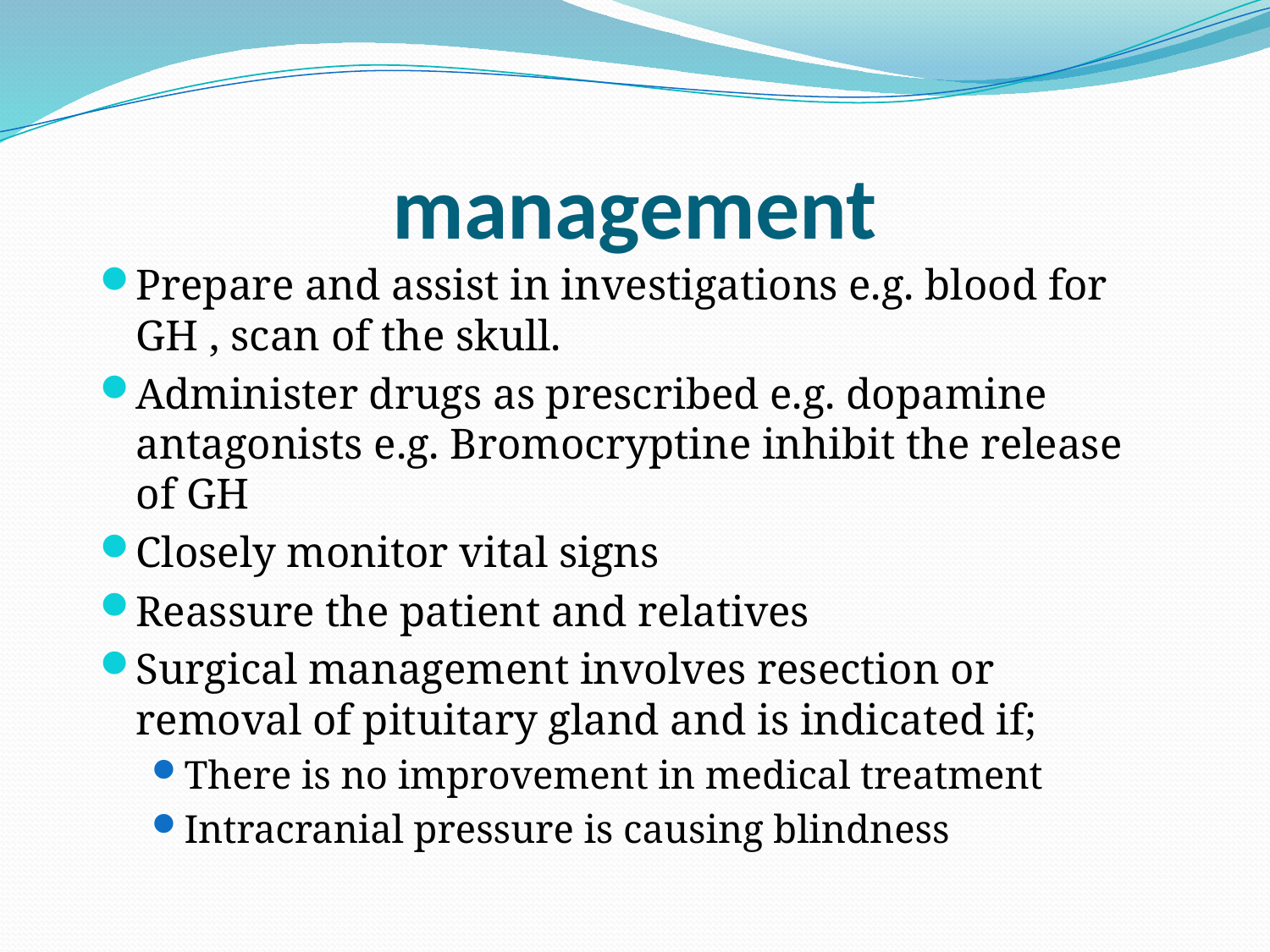

# management

Prepare and assist in investigations e.g. blood for GH , scan of the skull.
Administer drugs as prescribed e.g. dopamine antagonists e.g. Bromocryptine inhibit the release of GH
Closely monitor vital signs
Reassure the patient and relatives
Surgical management involves resection or removal of pituitary gland and is indicated if;
There is no improvement in medical treatment
Intracranial pressure is causing blindness